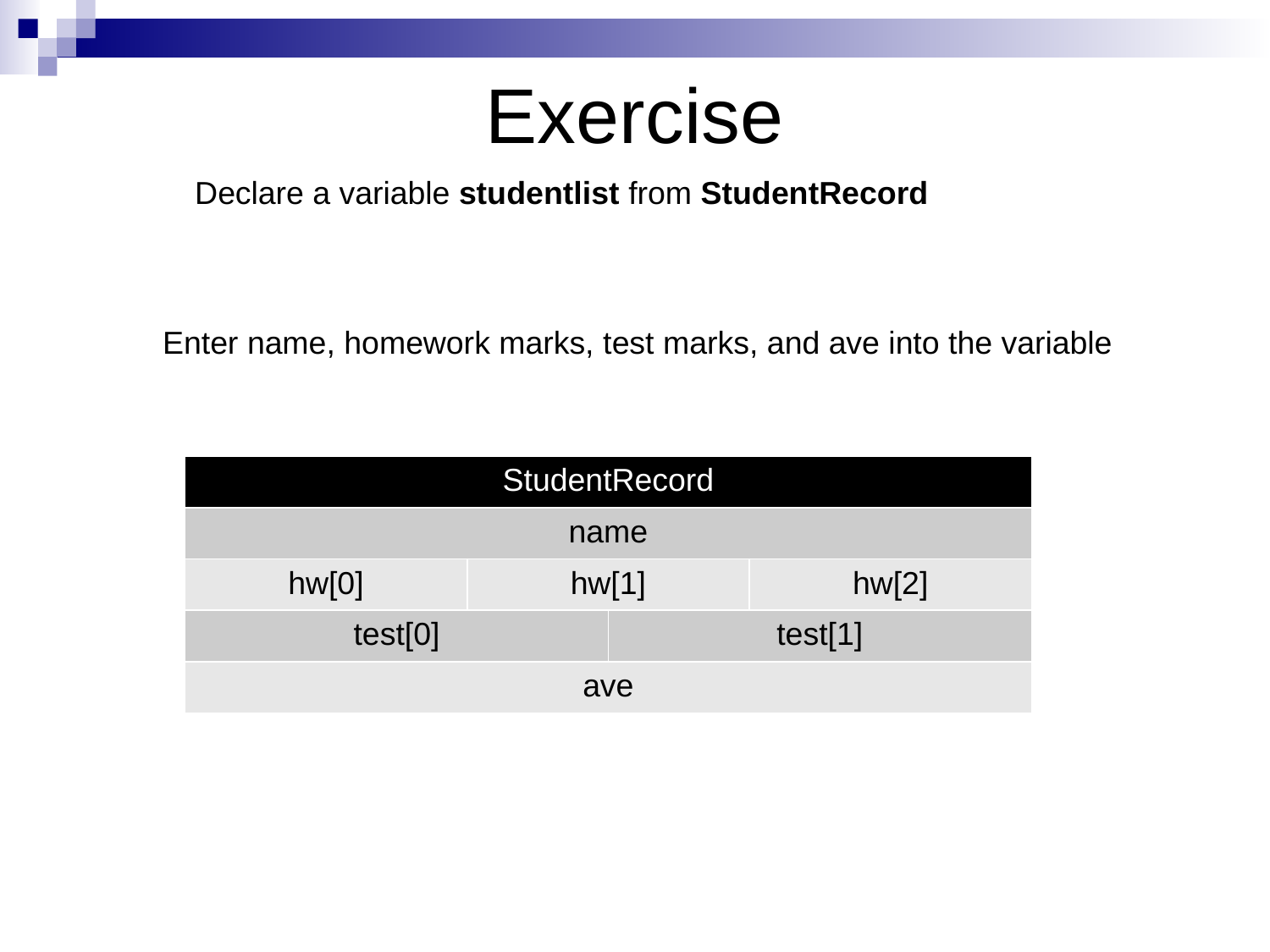

Exercise
Declare a variable studentlist from StudentRecord
Enter name, homework marks, test marks, and ave into the variable
| StudentRecord |  |  |  |
| --- | --- | --- | --- |
| name |  |  |  |
| hw[0] | hw[1] |  | hw[2] |
| test[0] |  | test[1] |  |
| ave |  |  |  |